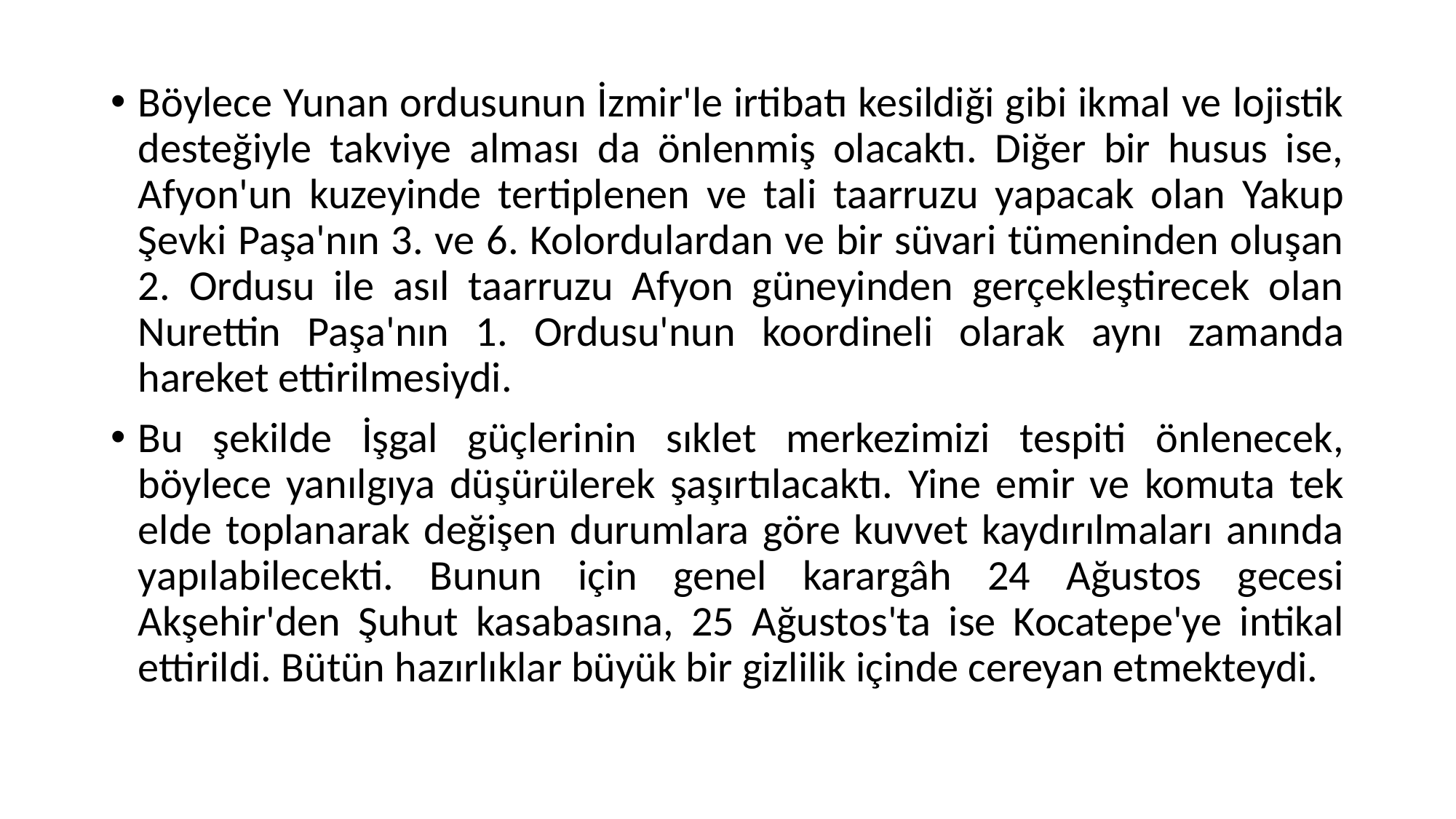

Böylece Yunan ordusunun İzmir'le irtibatı kesildiği gibi ikmal ve lojistik desteğiyle takviye alması da önlenmiş olacaktı. Diğer bir husus ise, Afyon'un kuzeyinde tertiplenen ve tali taarruzu yapacak olan Yakup Şevki Paşa'nın 3. ve 6. Kolordulardan ve bir süvari tümeninden oluşan 2. Ordusu ile asıl taarruzu Afyon güneyinden gerçekleştirecek olan Nurettin Paşa'nın 1. Ordusu'nun koordineli olarak aynı zamanda hareket ettirilmesiydi.
Bu şekilde İşgal güçlerinin sıklet merkezimizi tespiti önlenecek, böylece yanılgıya düşürülerek şaşırtılacaktı. Yine emir ve komuta tek elde toplanarak değişen durumlara göre kuvvet kaydırılmaları anında yapılabilecekti. Bunun için genel karargâh 24 Ağustos gecesi Akşehir'den Şuhut kasabasına, 25 Ağustos'ta ise Kocatepe'ye intikal ettirildi. Bütün hazırlıklar büyük bir gizlilik içinde cereyan etmekteydi.